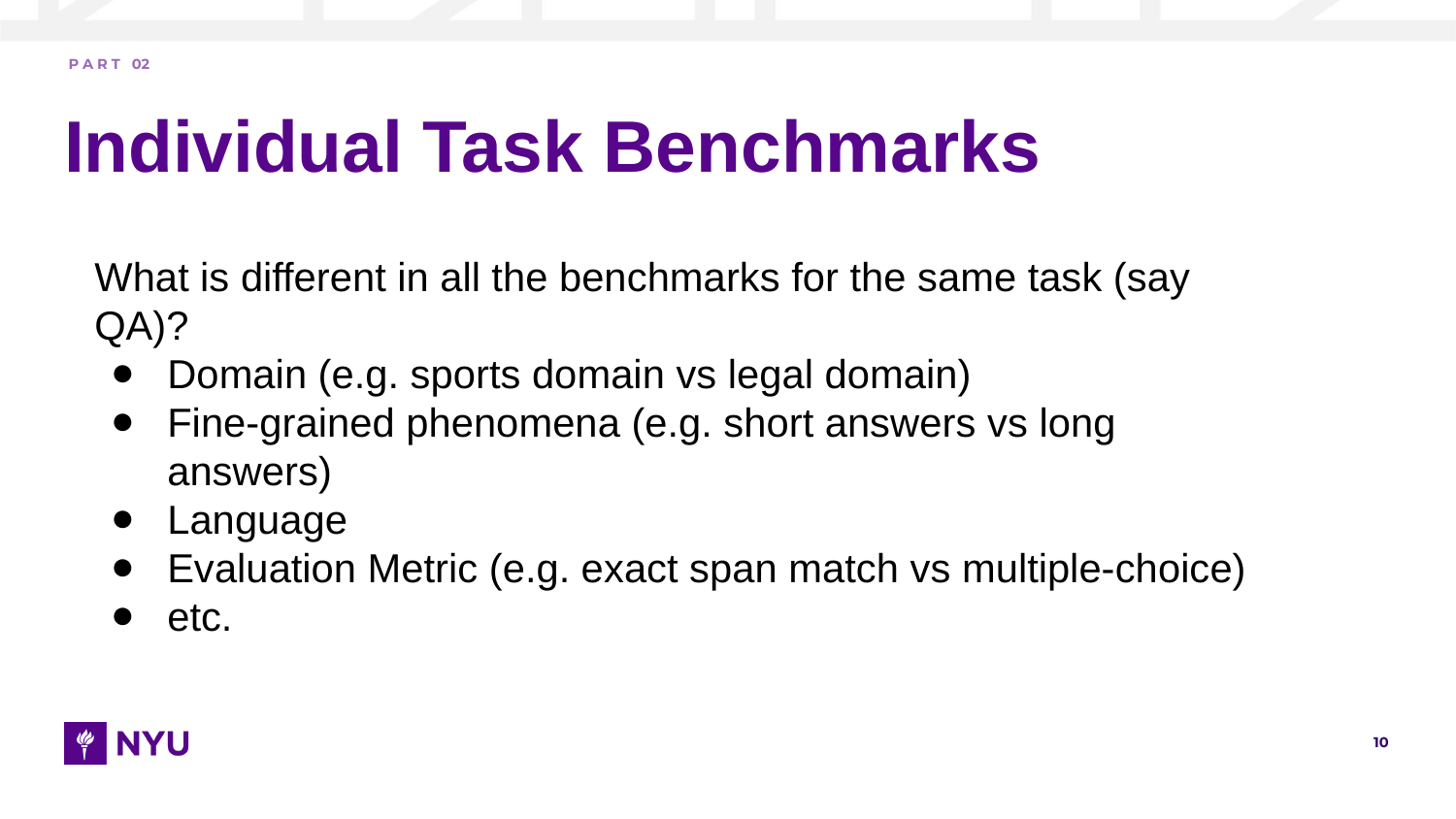

P A R T   02
# Individual Task Benchmarks

What is different in all the benchmarks for the same task (say QA)?
Domain (e.g. sports domain vs legal domain)
Fine-grained phenomena (e.g. short answers vs long answers)
Language
Evaluation Metric (e.g. exact span match vs multiple-choice)
etc.